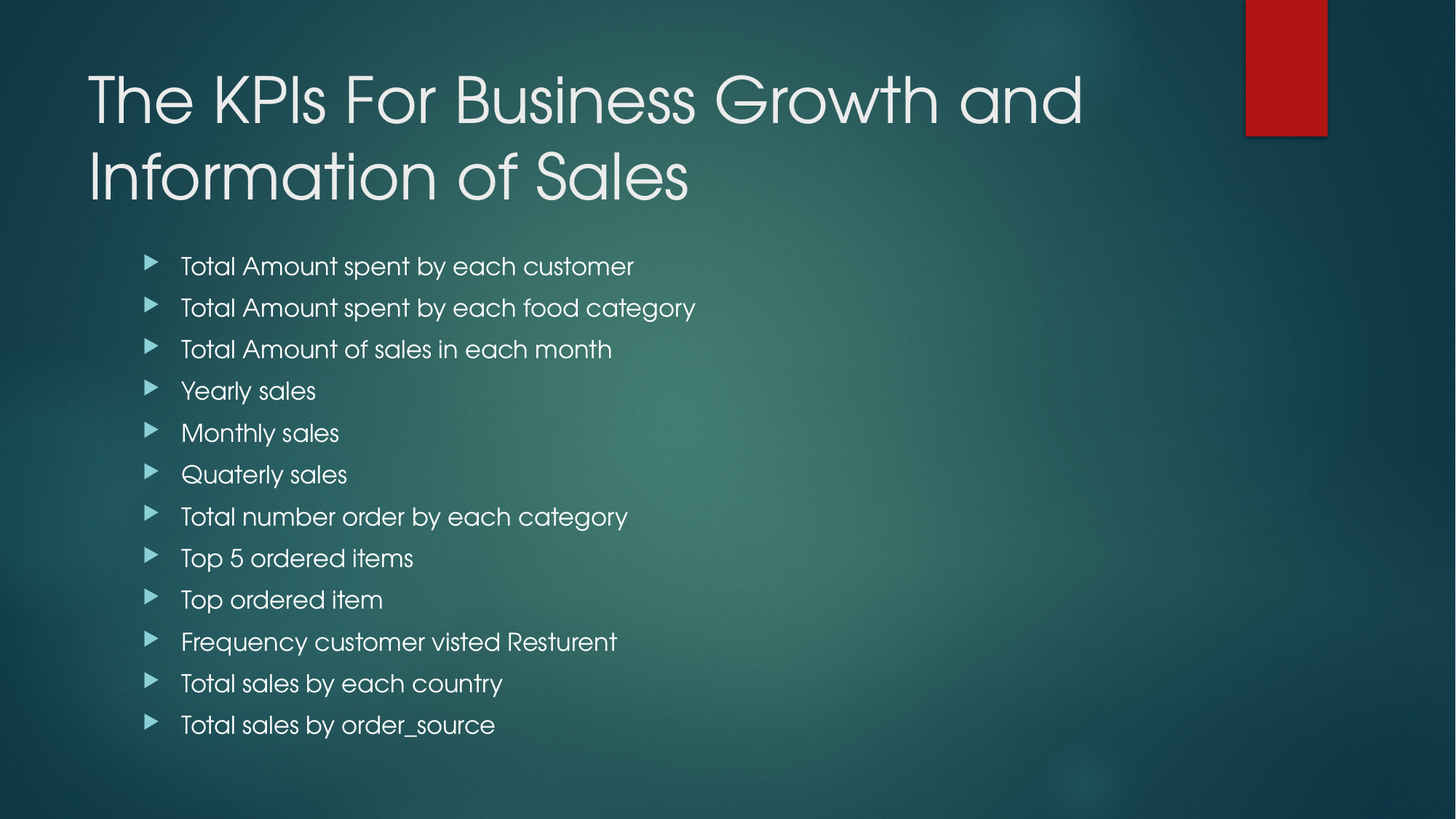

# The KPIs For Business Growth and Information of Sales
Total Amount spent by each customer
Total Amount spent by each food category
Total Amount of sales in each month
Yearly sales
Monthly sales
Quaterly sales
Total number order by each category
Top 5 ordered items
Top ordered item
Frequency customer visted Resturent
Total sales by each country
Total sales by order_source